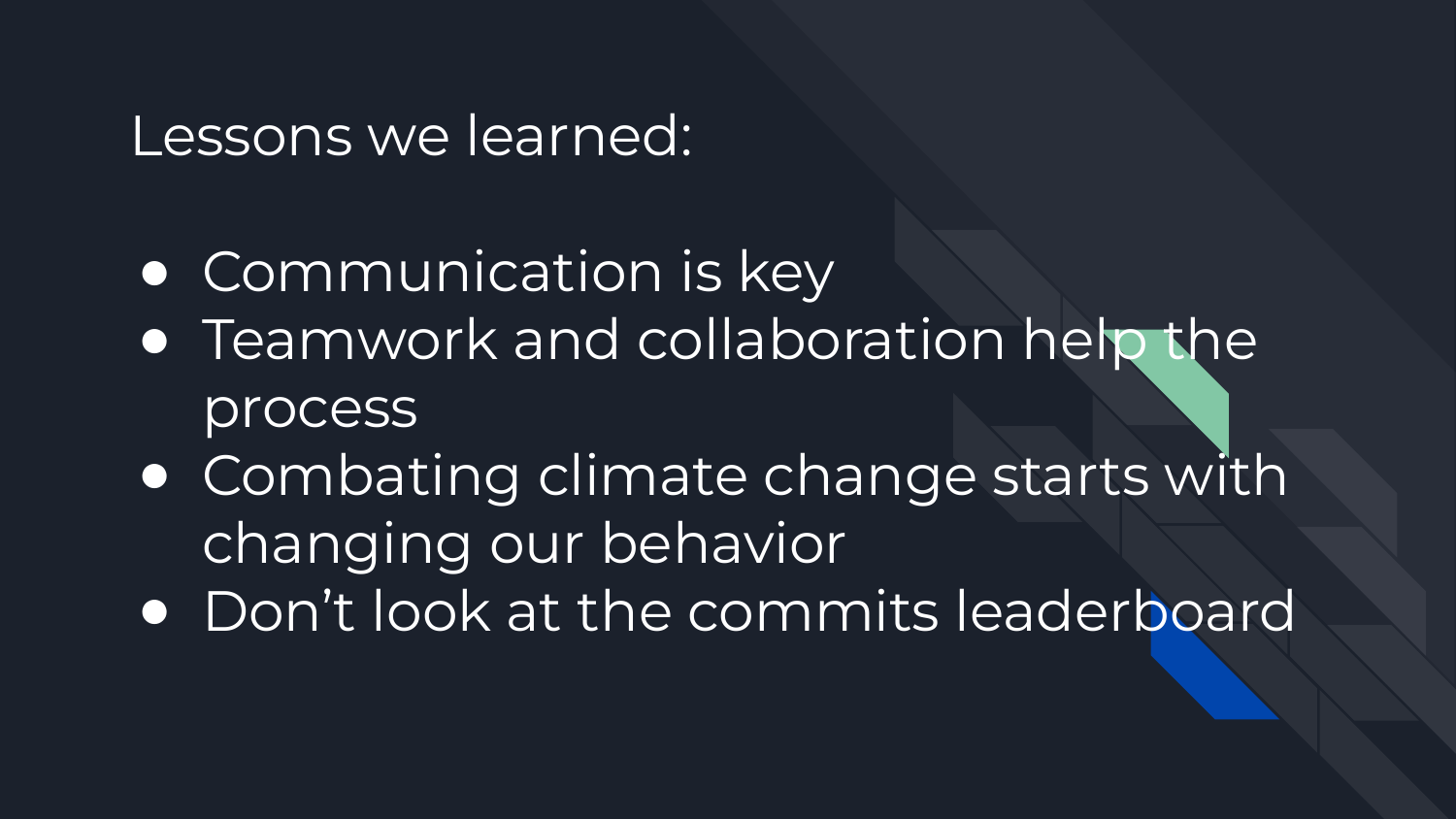

# Lessons we learned:

Communication is key
Teamwork and collaboration help the process
Combating climate change starts with changing our behavior
Don’t look at the commits leaderboard